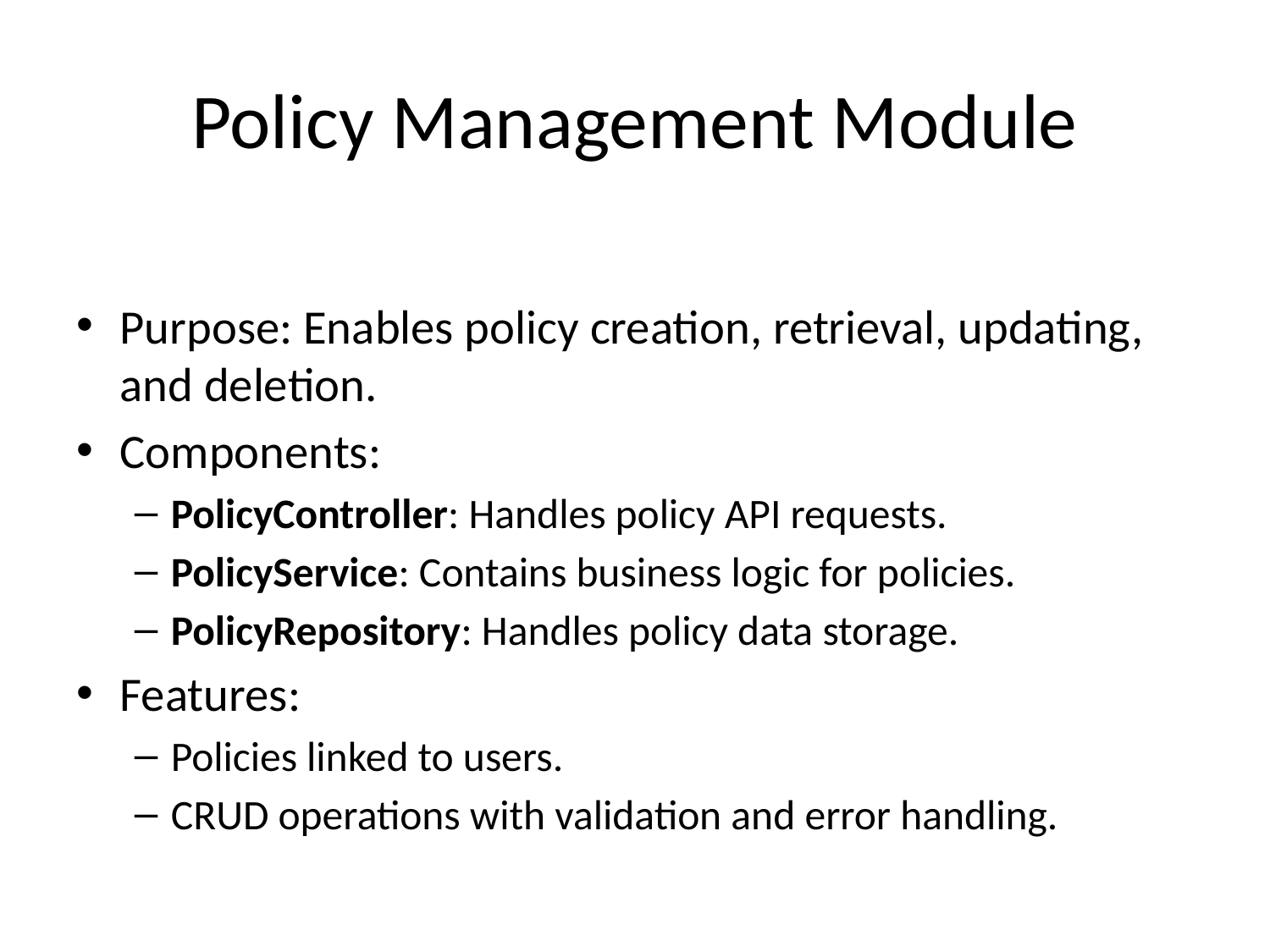

# Policy Management Module

Purpose: Enables policy creation, retrieval, updating, and deletion.
Components:
PolicyController: Handles policy API requests.
PolicyService: Contains business logic for policies.
PolicyRepository: Handles policy data storage.
Features:
Policies linked to users.
CRUD operations with validation and error handling.